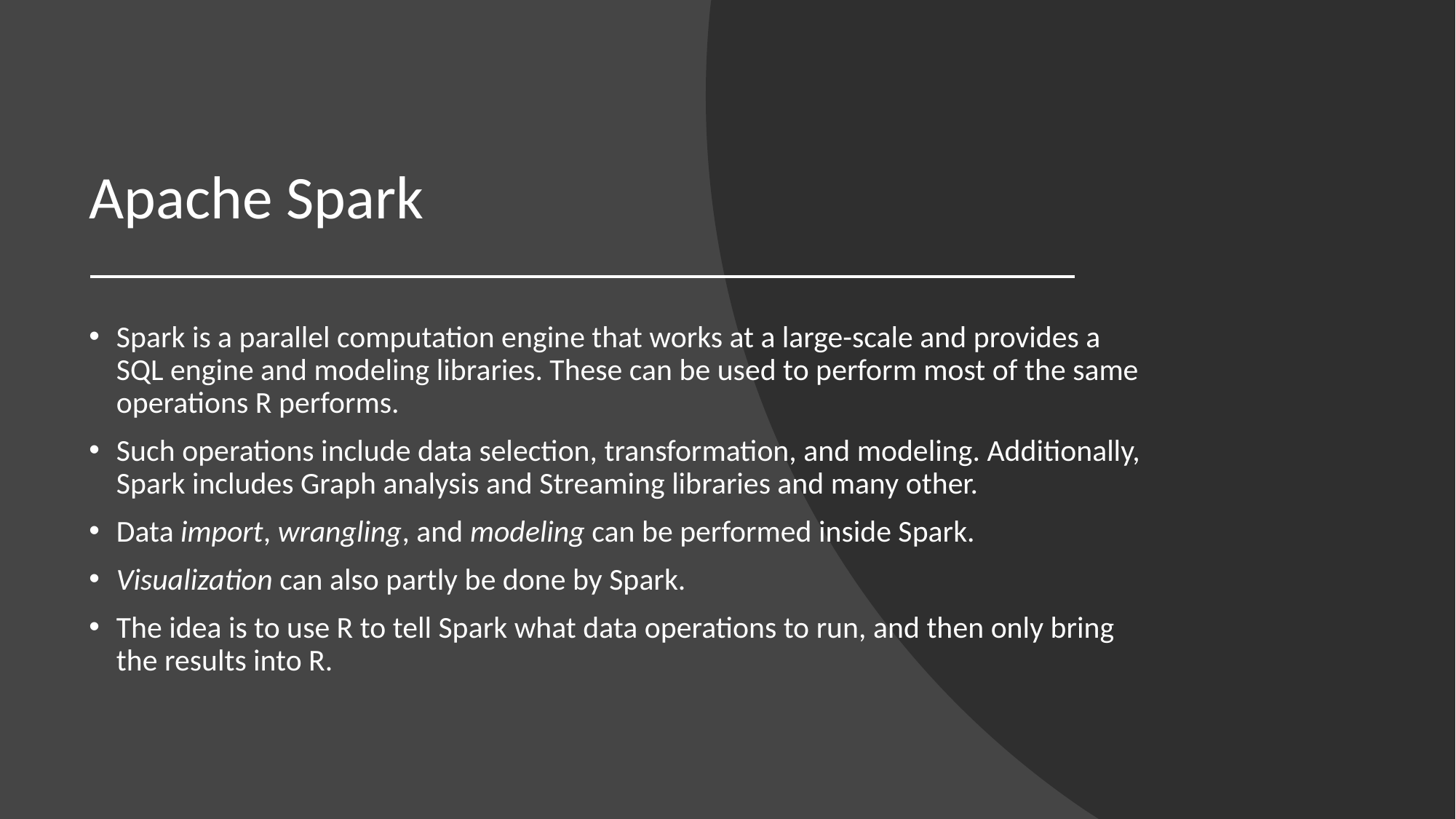

# Apache Spark
Spark is a parallel computation engine that works at a large-scale and provides a SQL engine and modeling libraries. These can be used to perform most of the same operations R performs.
Such operations include data selection, transformation, and modeling. Additionally, Spark includes Graph analysis and Streaming libraries and many other.
Data import, wrangling, and modeling can be performed inside Spark.
Visualization can also partly be done by Spark.
The idea is to use R to tell Spark what data operations to run, and then only bring the results into R.